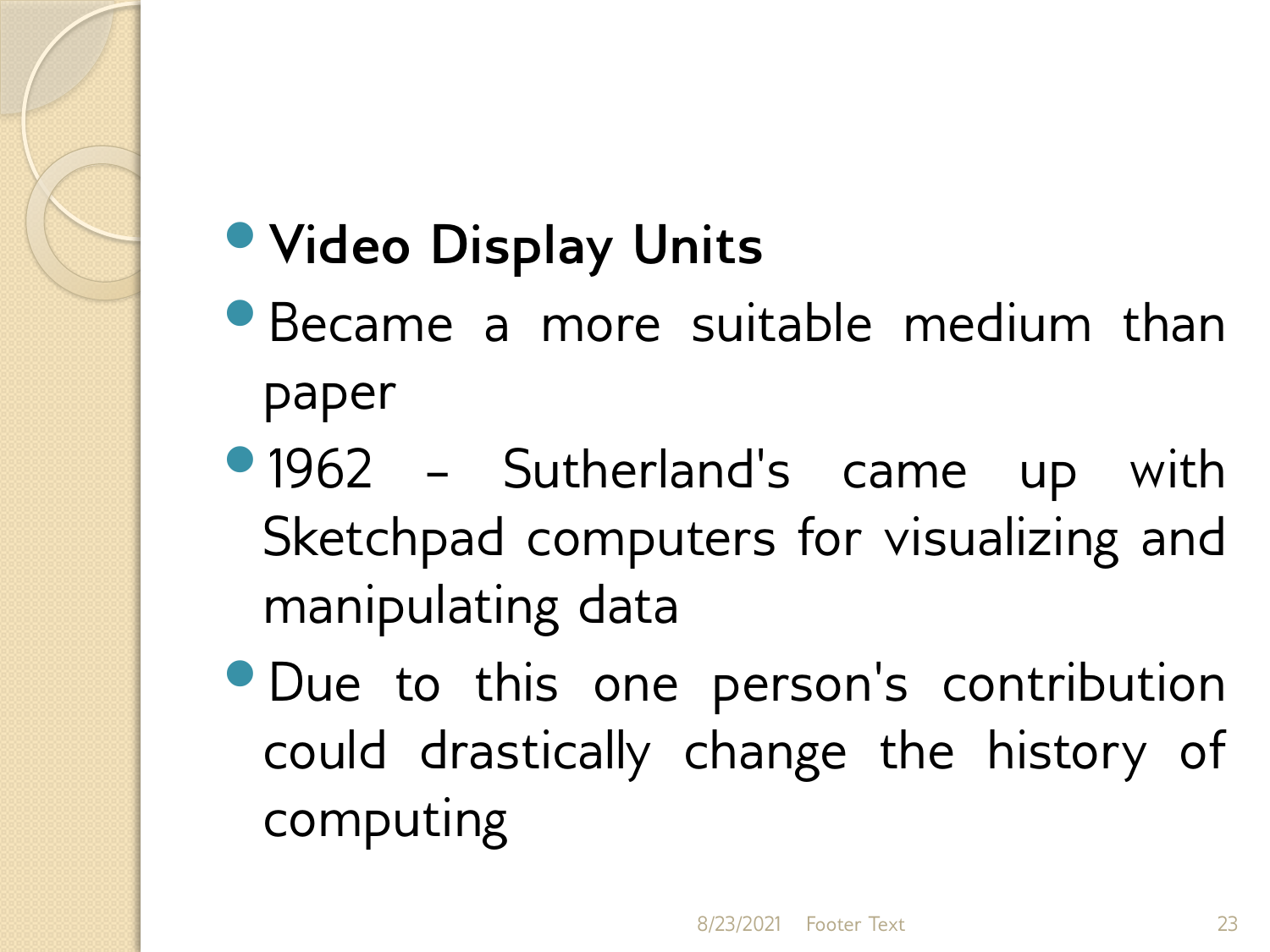

#
Video Display Units
Became a more suitable medium than paper
1962 – Sutherland's came up with Sketchpad computers for visualizing and manipulating data
Due to this one person's contribution could drastically change the history of computing
8/23/2021
Footer Text
23